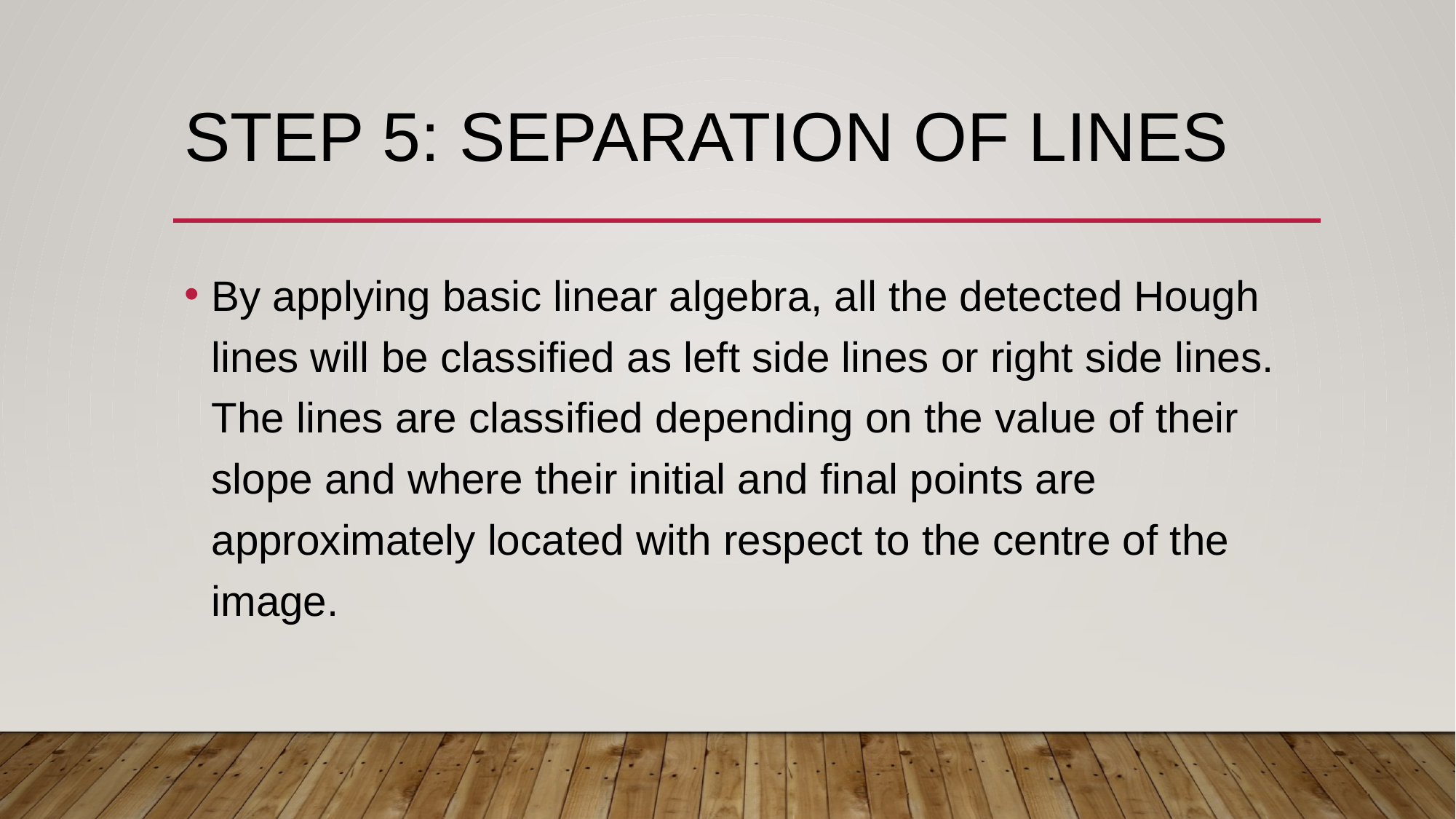

# Step 5: Separation Of Lines
By applying basic linear algebra, all the detected Hough lines will be classified as left side lines or right side lines. The lines are classified depending on the value of their slope and where their initial and final points are approximately located with respect to the centre of the image.